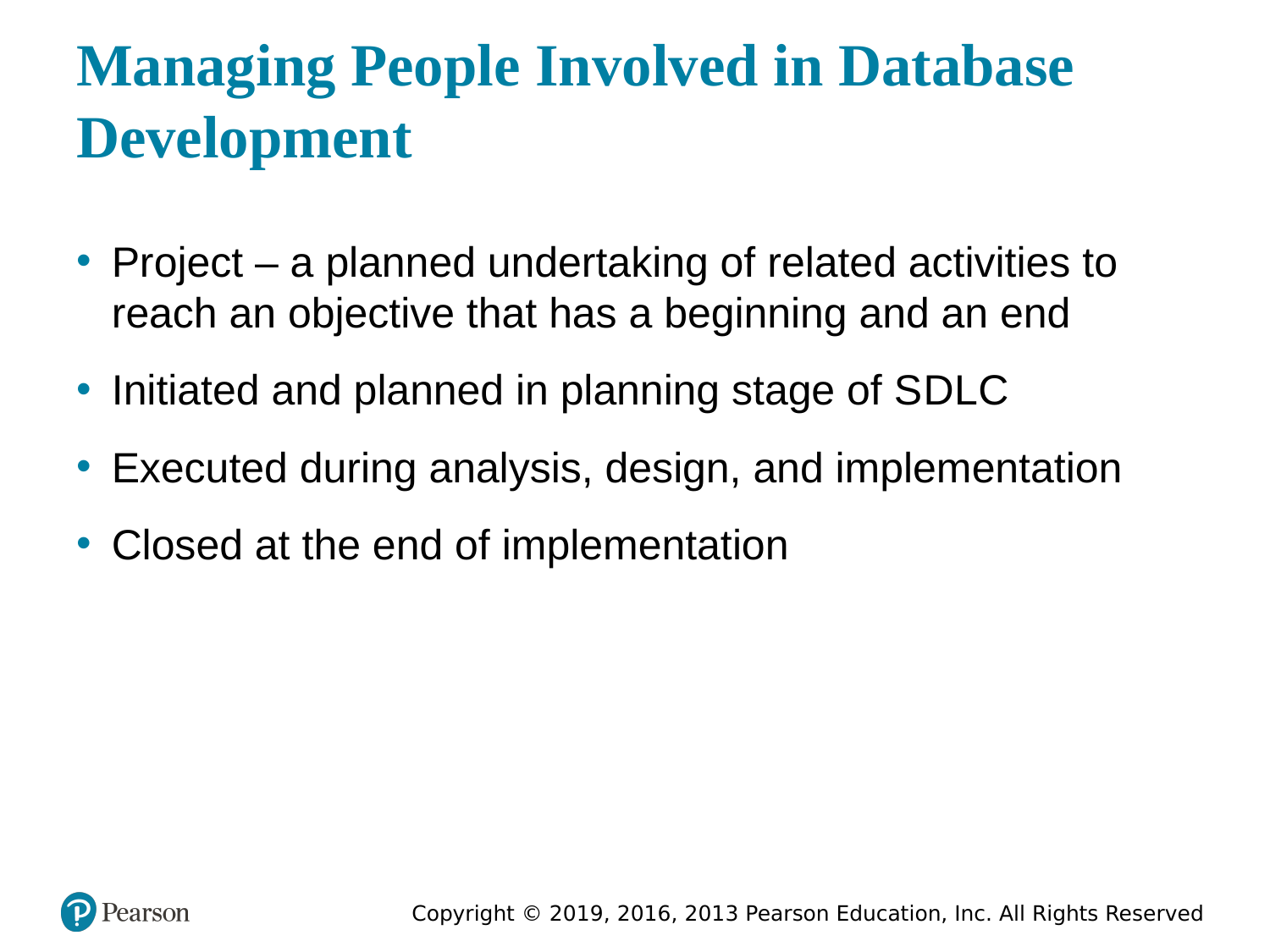

# Managing People Involved in Database Development
Project – a planned undertaking of related activities to reach an objective that has a beginning and an end
Initiated and planned in planning stage of S D L C
Executed during analysis, design, and implementation
Closed at the end of implementation